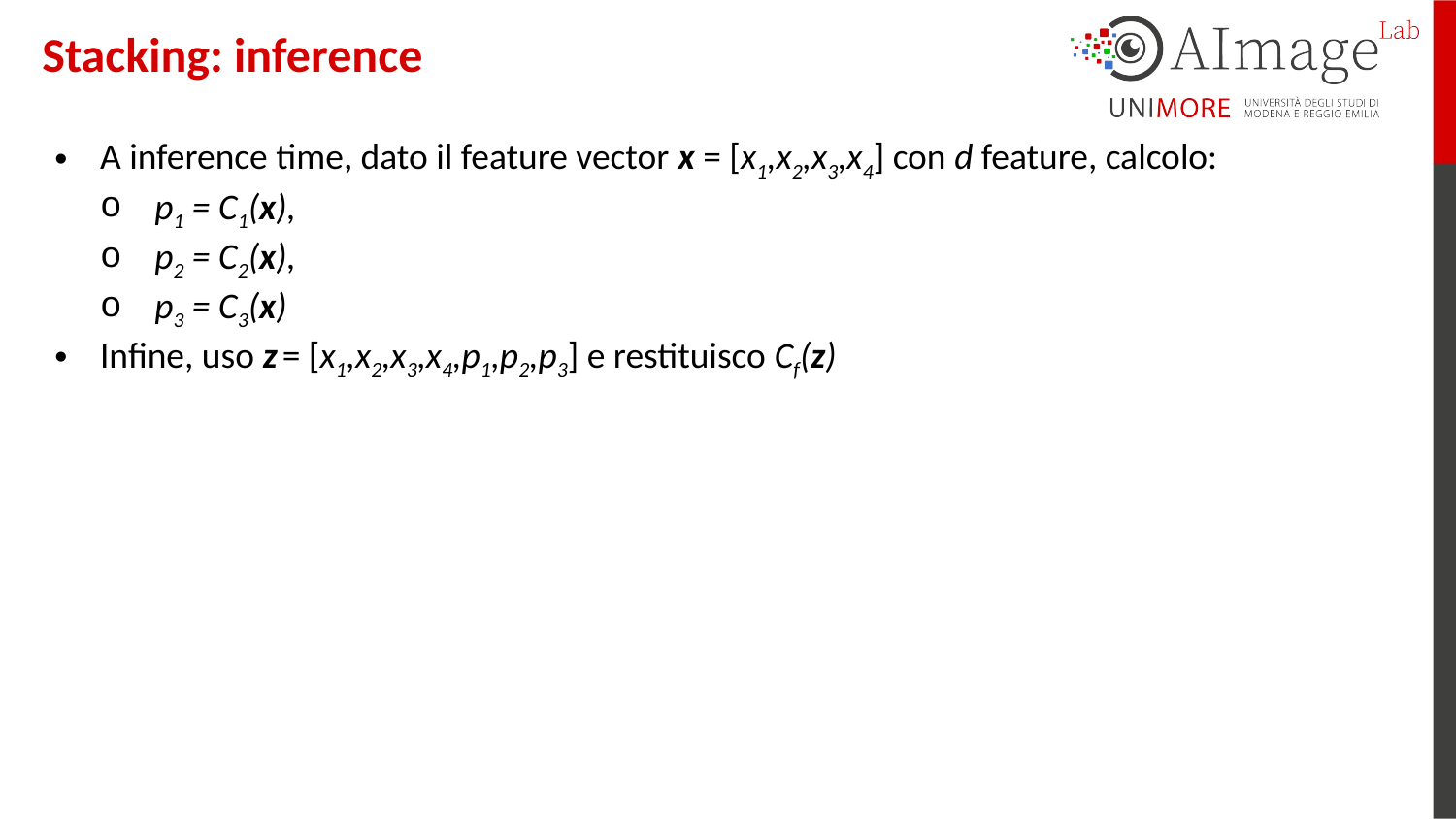

Stacking: inference
A inference time, dato il feature vector x = [x1,x2,x3,x4] con d feature, calcolo:
p1 = C1(x),
p2 = C2(x),
p3 = C3(x)
Infine, uso z = [x1,x2,x3,x4,p1,p2,p3] e restituisco Cf(z)